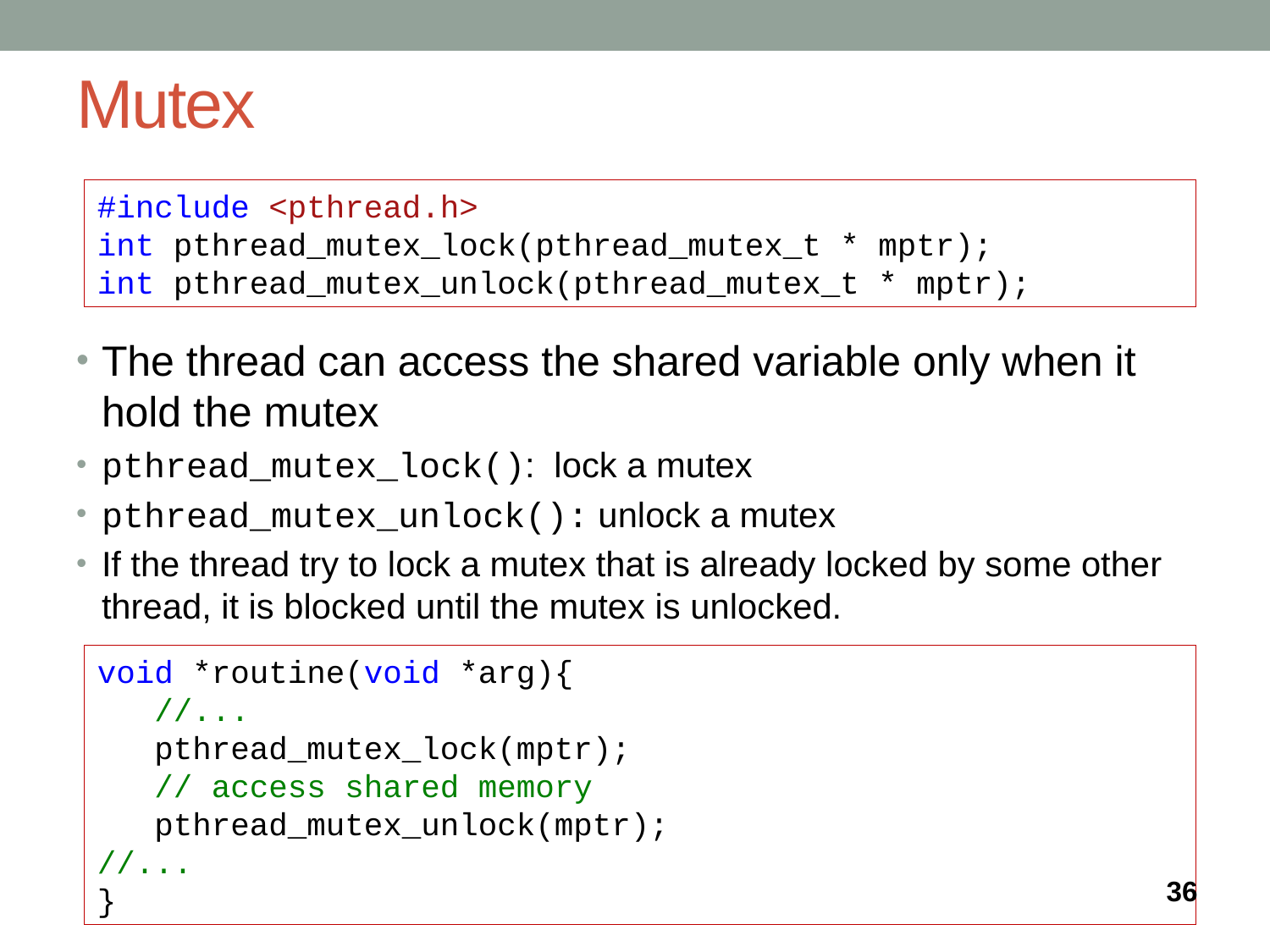

# Mutex
#include <pthread.h>
int pthread_mutex_lock(pthread_mutex_t * mptr);
int pthread_mutex_unlock(pthread_mutex_t * mptr);
The thread can access the shared variable only when it hold the mutex
pthread_mutex_lock():  lock a mutex
pthread_mutex_unlock(): unlock a mutex
If the thread try to lock a mutex that is already locked by some other thread, it is blocked until the mutex is unlocked.

void *routine(void *arg){
   //...
   pthread_mutex_lock(mptr);
   // access shared memory
   pthread_mutex_unlock(mptr);
//...
}
36